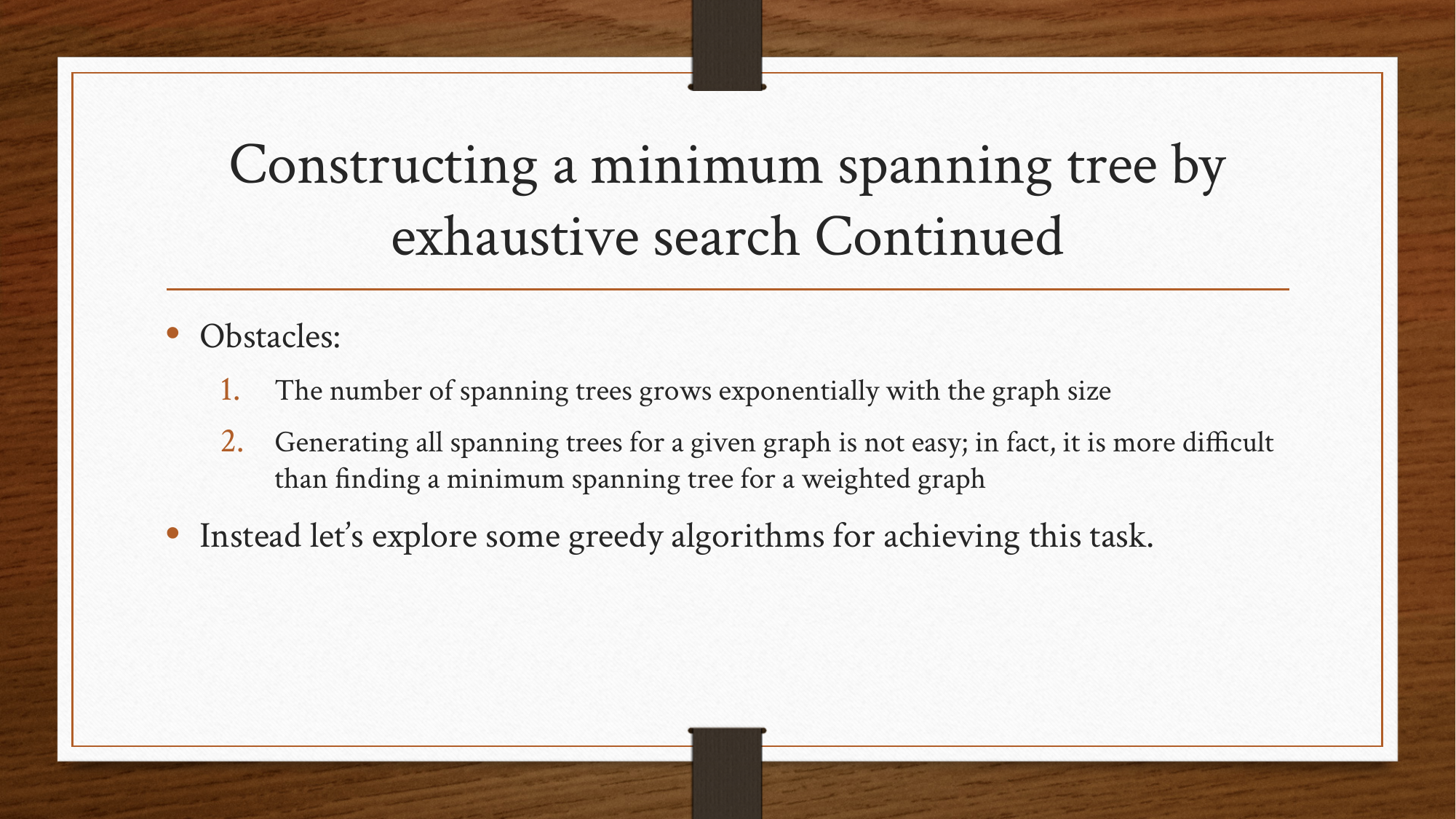

# Constructing a minimum spanning tree by exhaustive search Continued
Obstacles:
The number of spanning trees grows exponentially with the graph size
Generating all spanning trees for a given graph is not easy; in fact, it is more difficult than finding a minimum spanning tree for a weighted graph
Instead let’s explore some greedy algorithms for achieving this task.